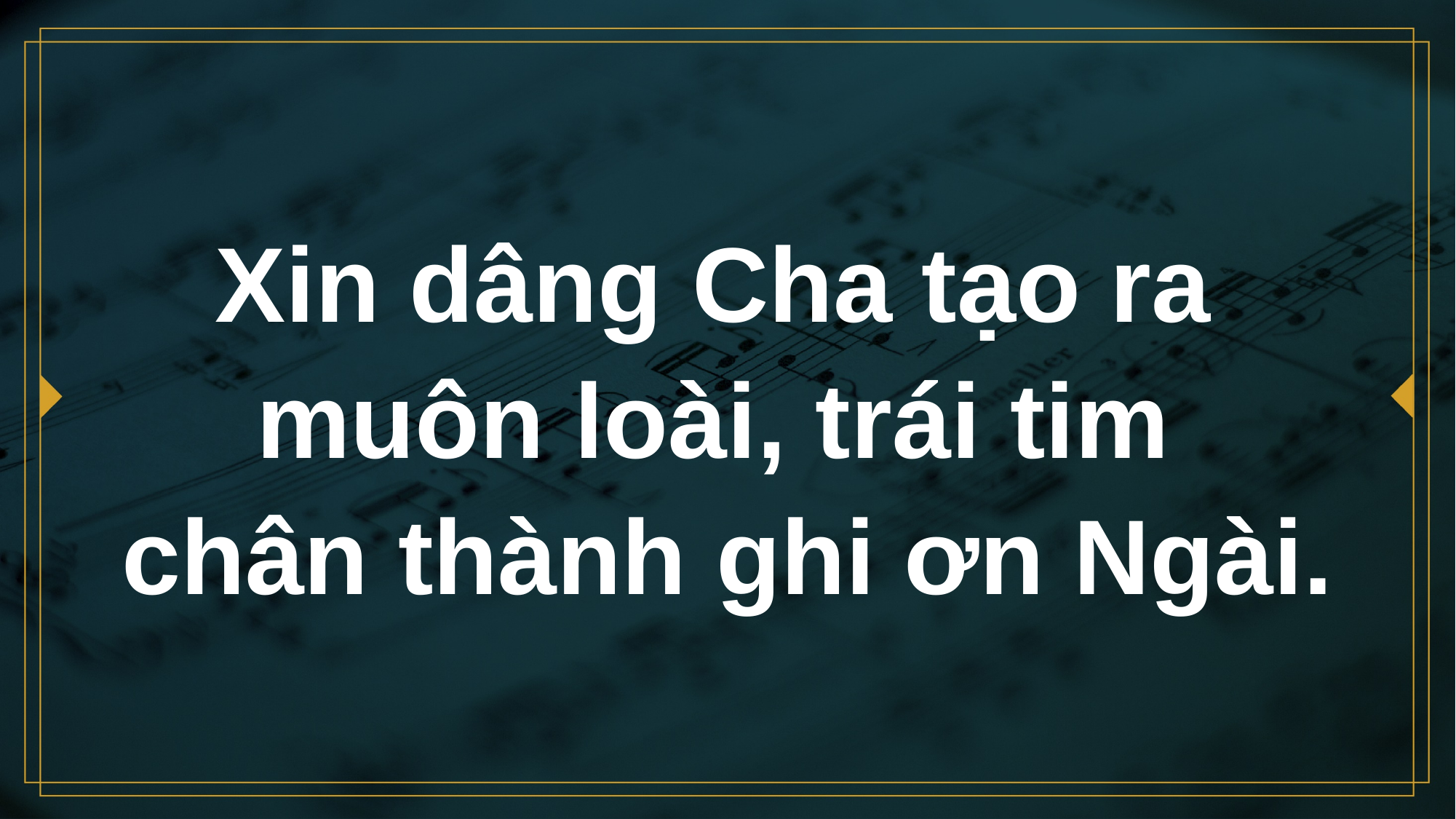

# Xin dâng Cha tạo ra muôn loài, trái tim chân thành ghi ơn Ngài.